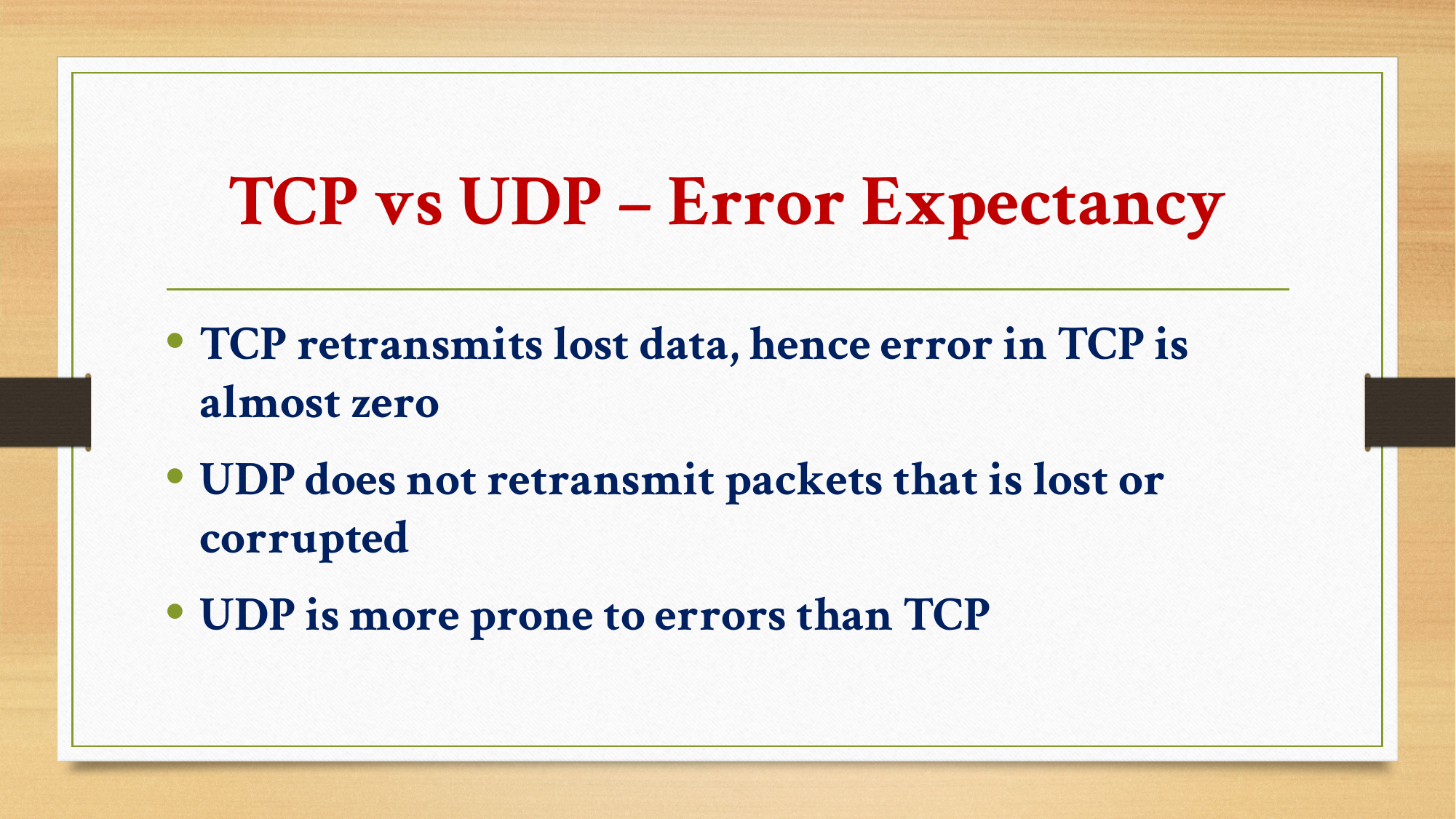

# TCP vs UDP – Error Expectancy
TCP retransmits lost data, hence error in TCP is almost zero
UDP does not retransmit packets that is lost or corrupted
UDP is more prone to errors than TCP